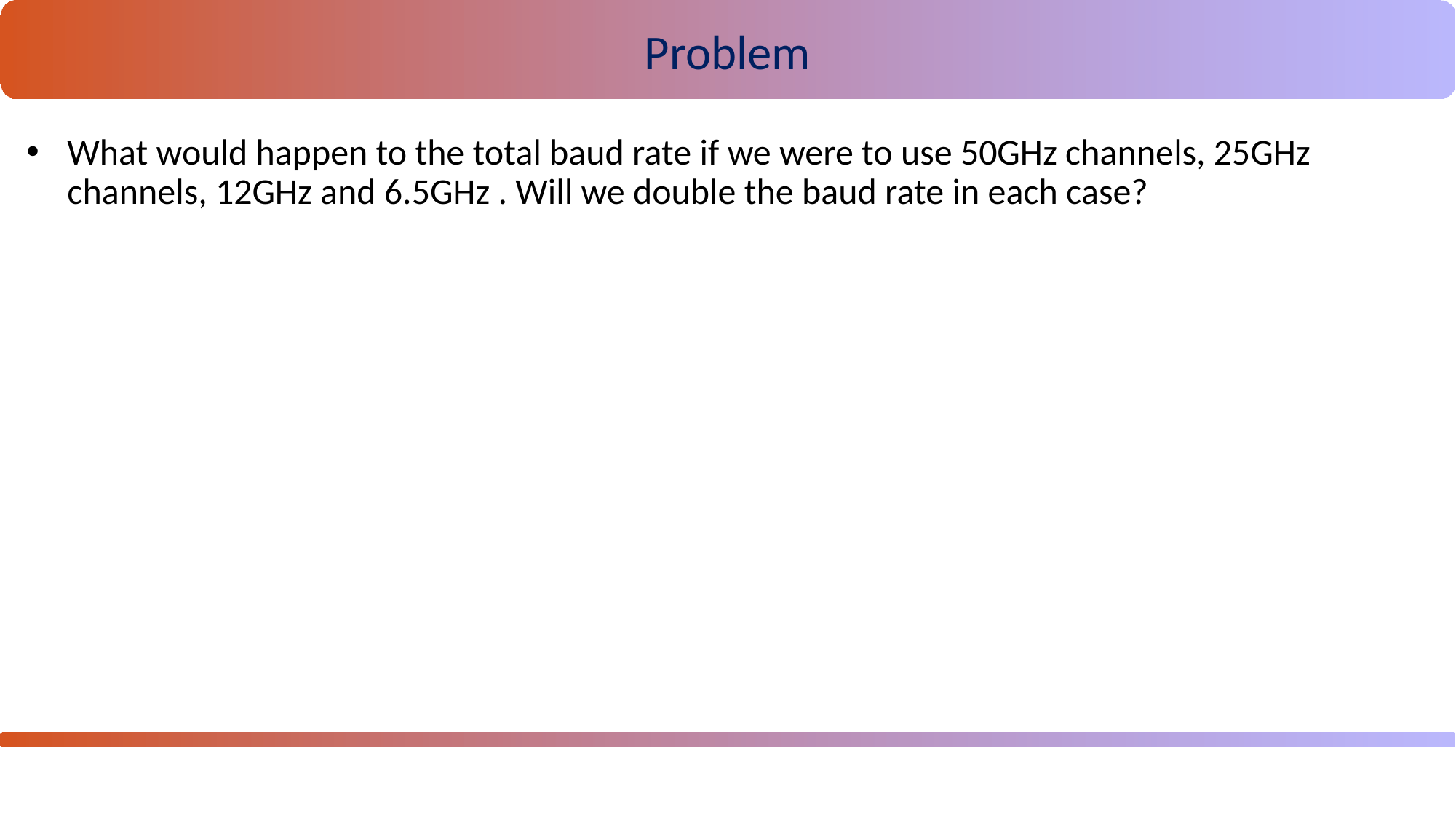

Problem

What would happen to the total baud rate if we were to use 50GHz channels, 25GHz channels, 12GHz and 6.5GHz . Will we double the baud rate in each case?